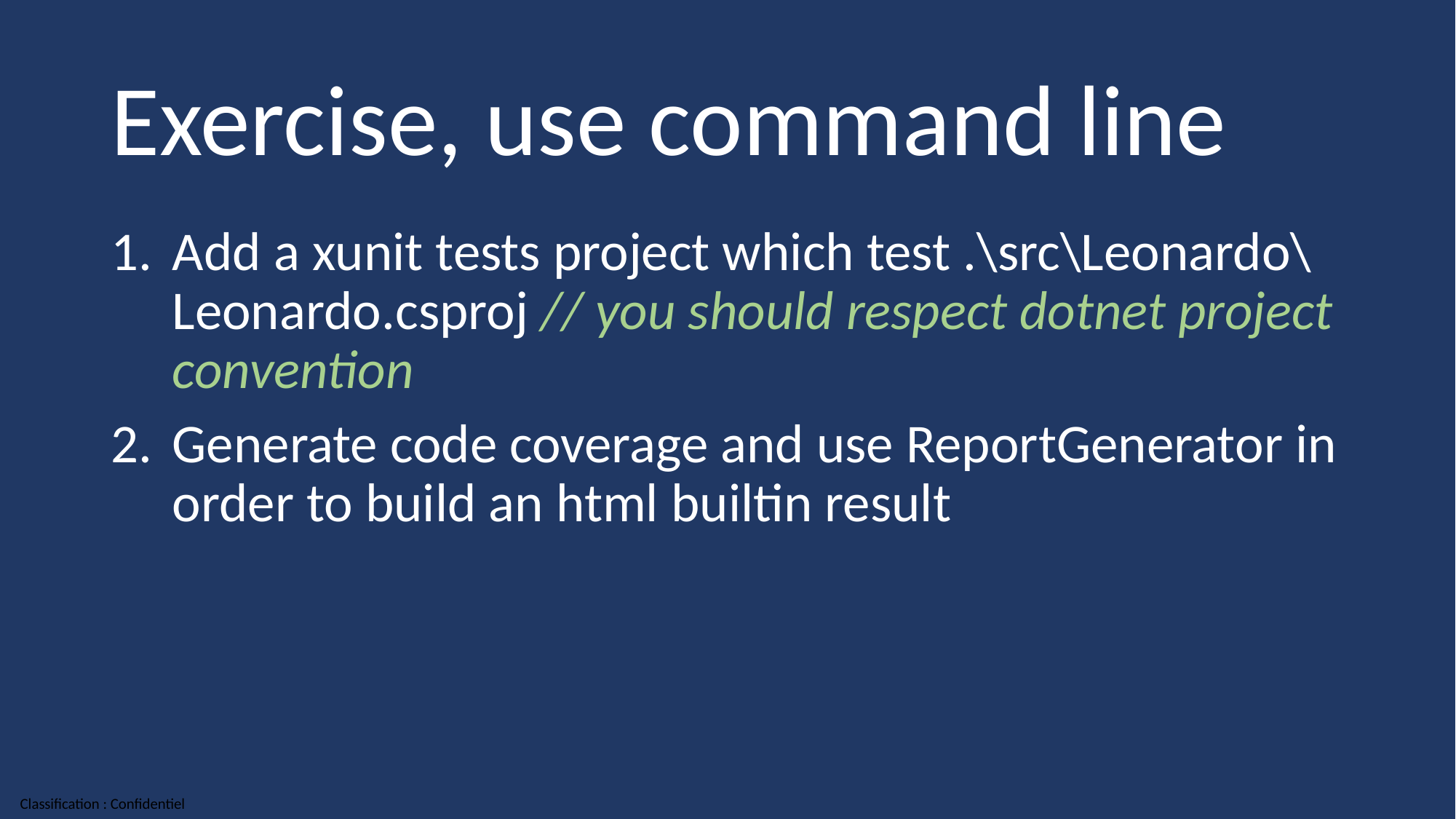

# Exercise, use command line
Add a xunit tests project which test .\src\Leonardo\ Leonardo.csproj // you should respect dotnet project convention
Generate code coverage and use ReportGenerator in order to build an html builtin result